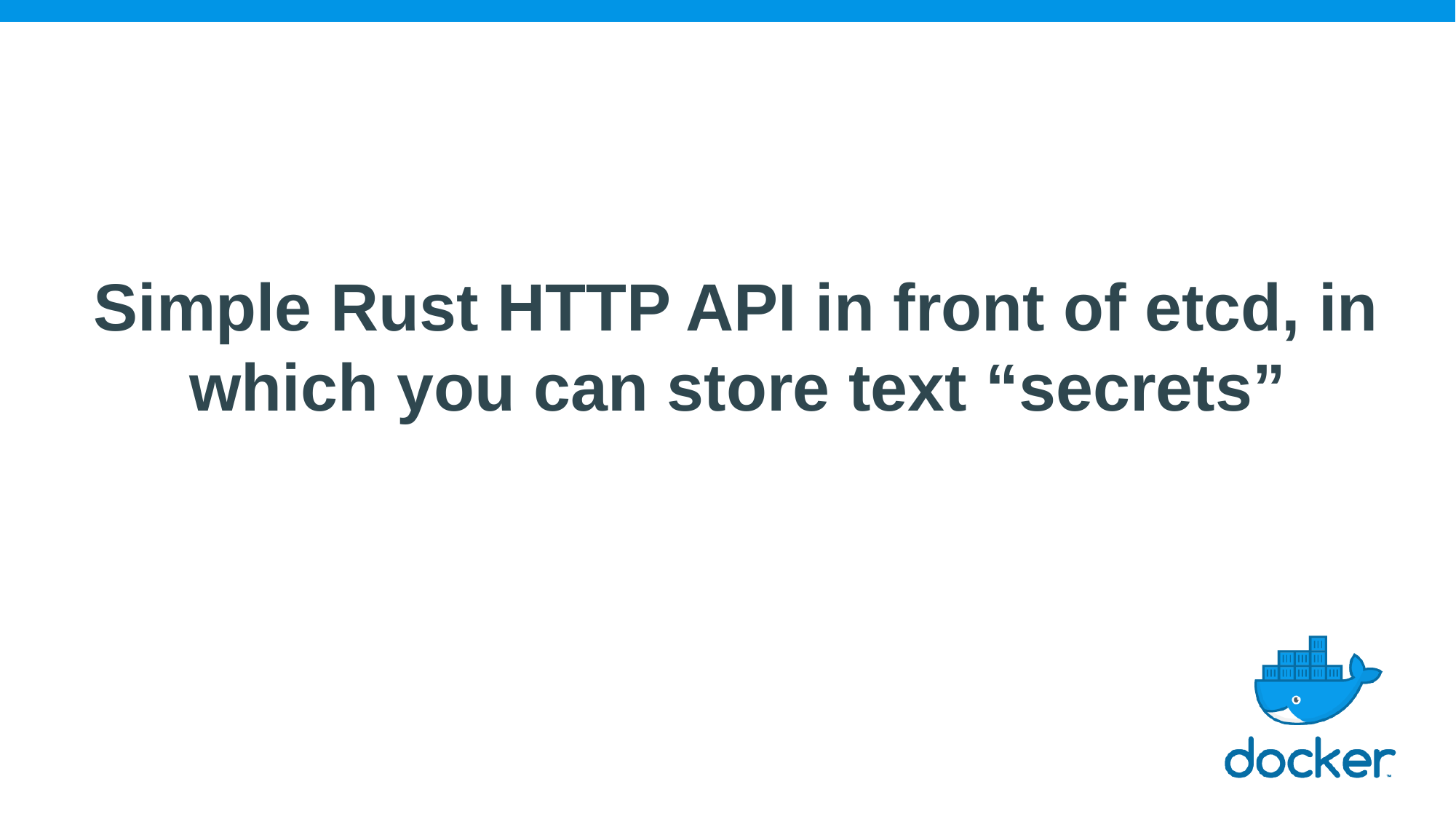

Simple Rust HTTP API in front of etcd, in which you can store text “secrets”